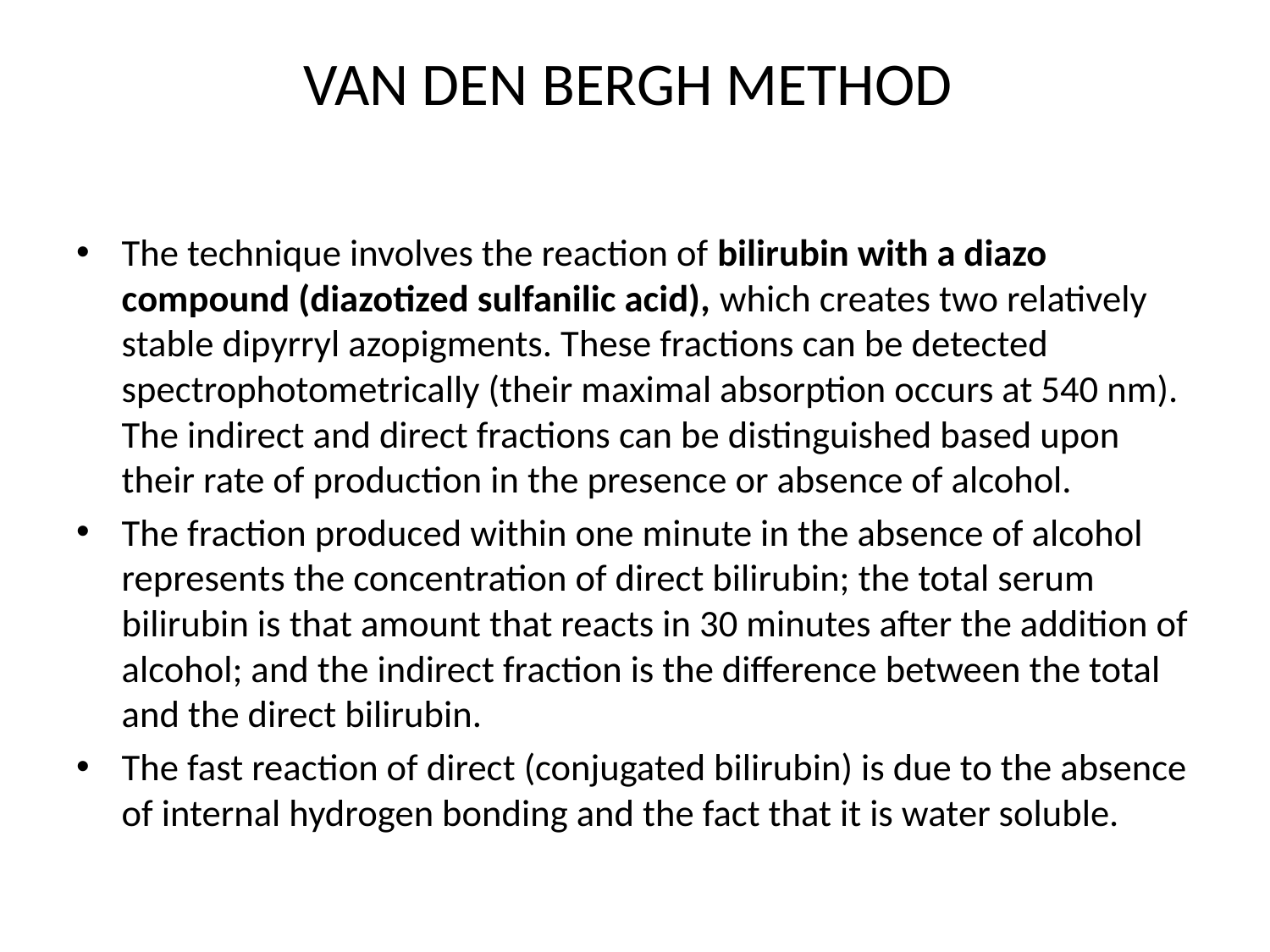

# VAN DEN BERGH METHOD
The technique involves the reaction of bilirubin with a diazo compound (diazotized sulfanilic acid), which creates two relatively stable dipyrryl azopigments. These fractions can be detected spectrophotometrically (their maximal absorption occurs at 540 nm). The indirect and direct fractions can be distinguished based upon their rate of production in the presence or absence of alcohol.
The fraction produced within one minute in the absence of alcohol represents the concentration of direct bilirubin; the total serum bilirubin is that amount that reacts in 30 minutes after the addition of alcohol; and the indirect fraction is the difference between the total and the direct bilirubin.
The fast reaction of direct (conjugated bilirubin) is due to the absence of internal hydrogen bonding and the fact that it is water soluble.